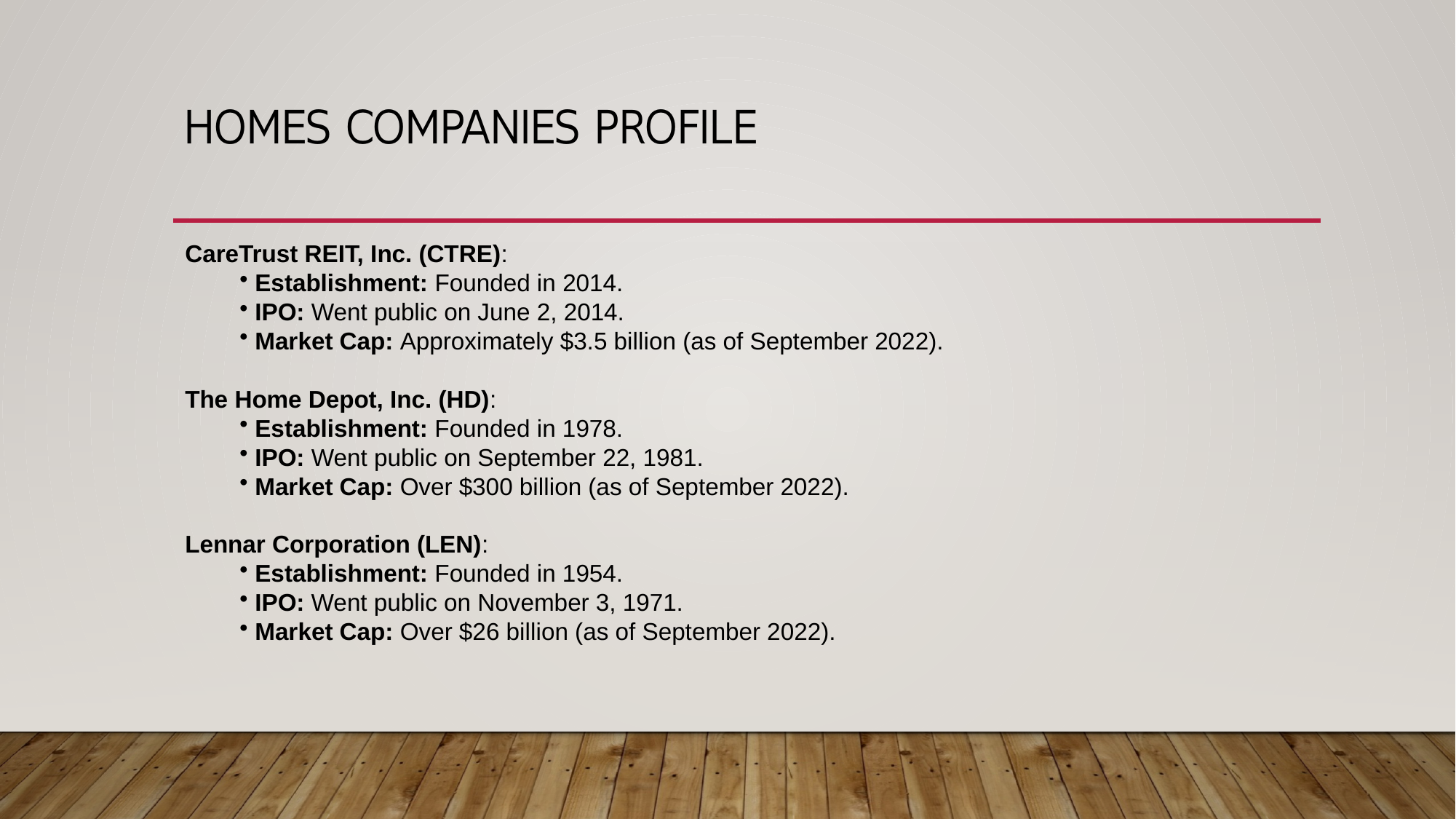

# Homes Companies profile
CareTrust REIT, Inc. (CTRE):
 Establishment: Founded in 2014.
 IPO: Went public on June 2, 2014.
 Market Cap: Approximately $3.5 billion (as of September 2022).

The Home Depot, Inc. (HD):
 Establishment: Founded in 1978.
 IPO: Went public on September 22, 1981.
 Market Cap: Over $300 billion (as of September 2022).

Lennar Corporation (LEN):
 Establishment: Founded in 1954.
 IPO: Went public on November 3, 1971.
 Market Cap: Over $26 billion (as of September 2022).